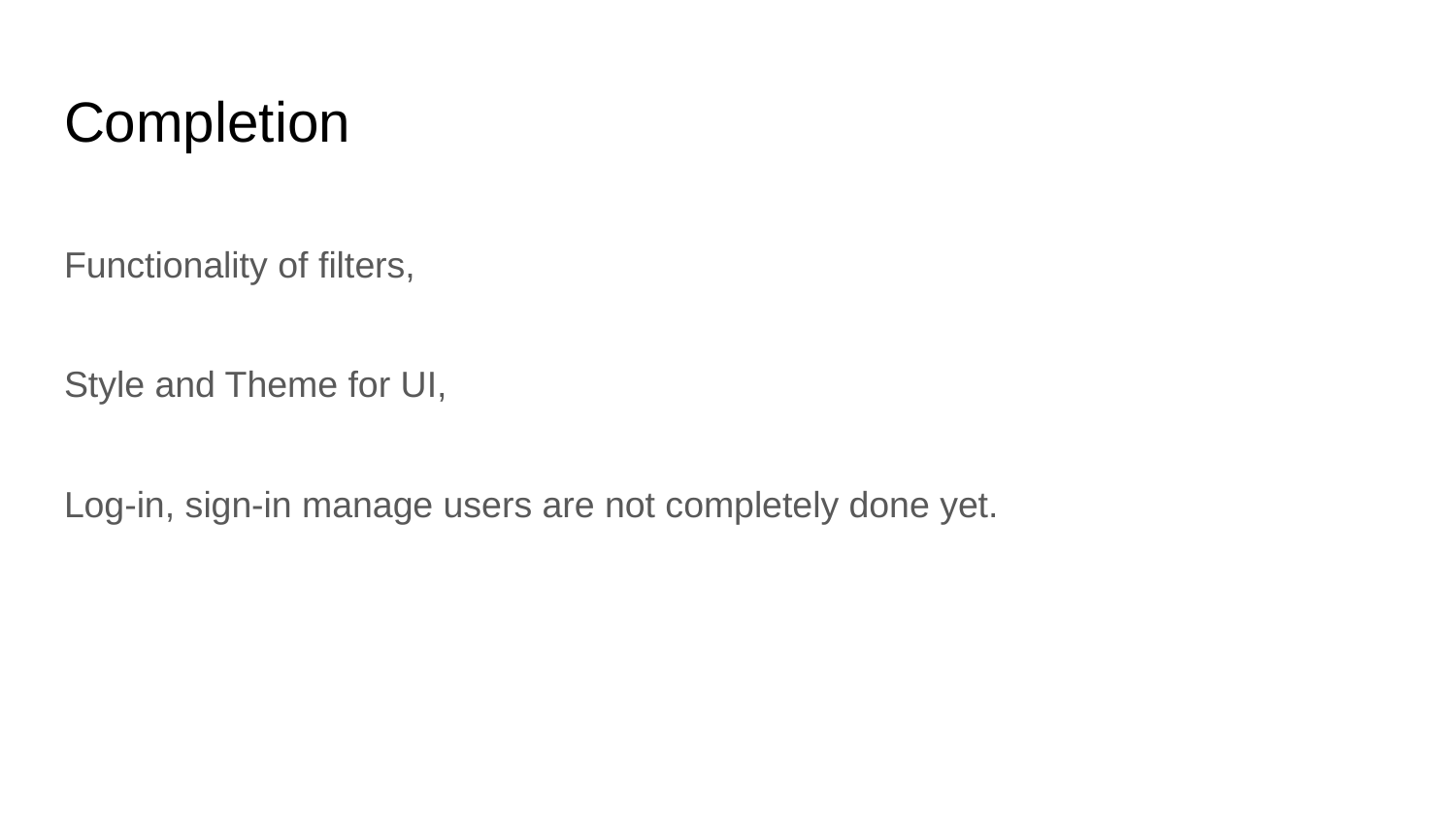

# Completion
Functionality of filters,
Style and Theme for UI,
Log-in, sign-in manage users are not completely done yet.